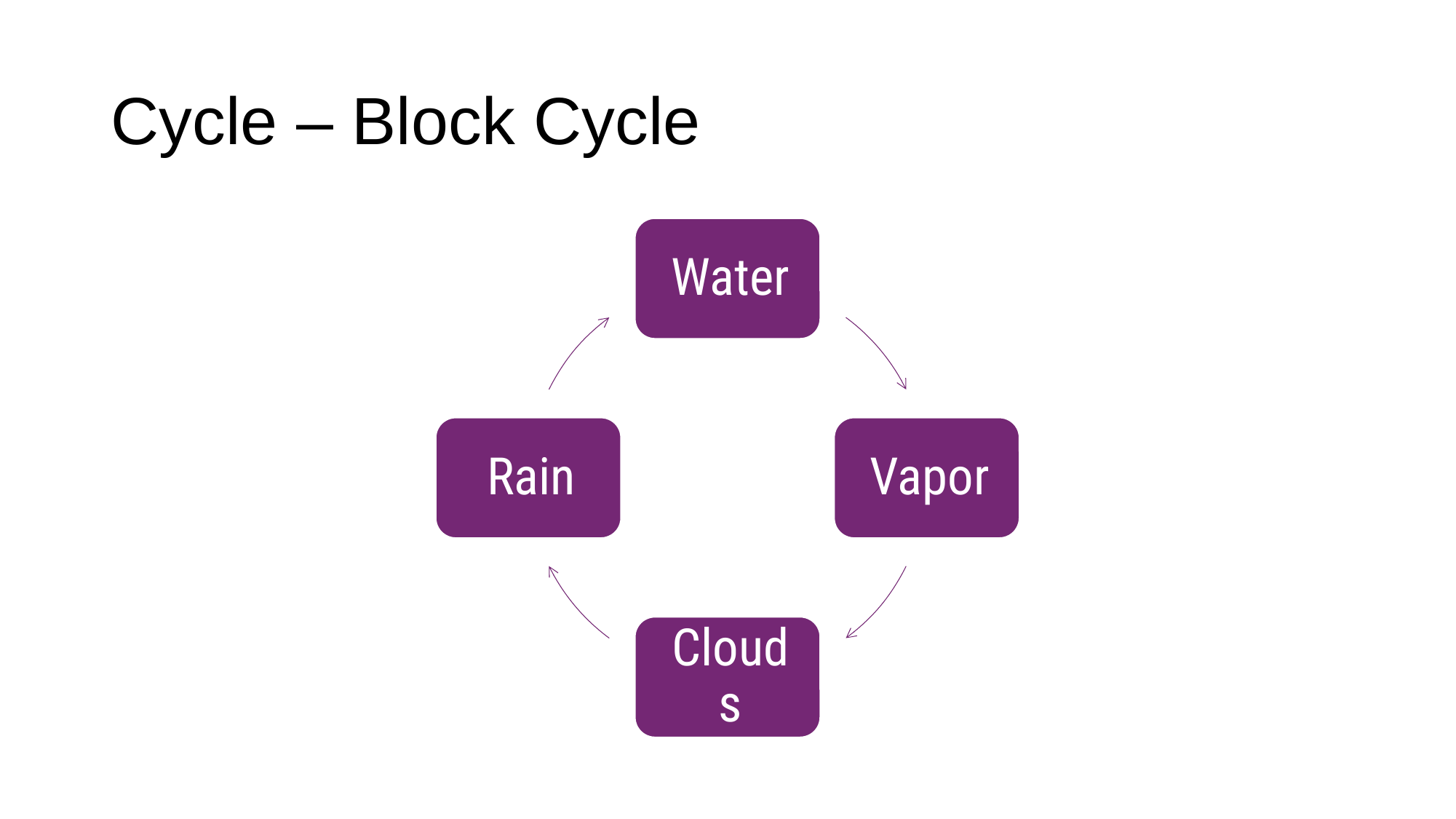

# Cycle – Block Cycle
Water
Vapor
Clouds
Rain